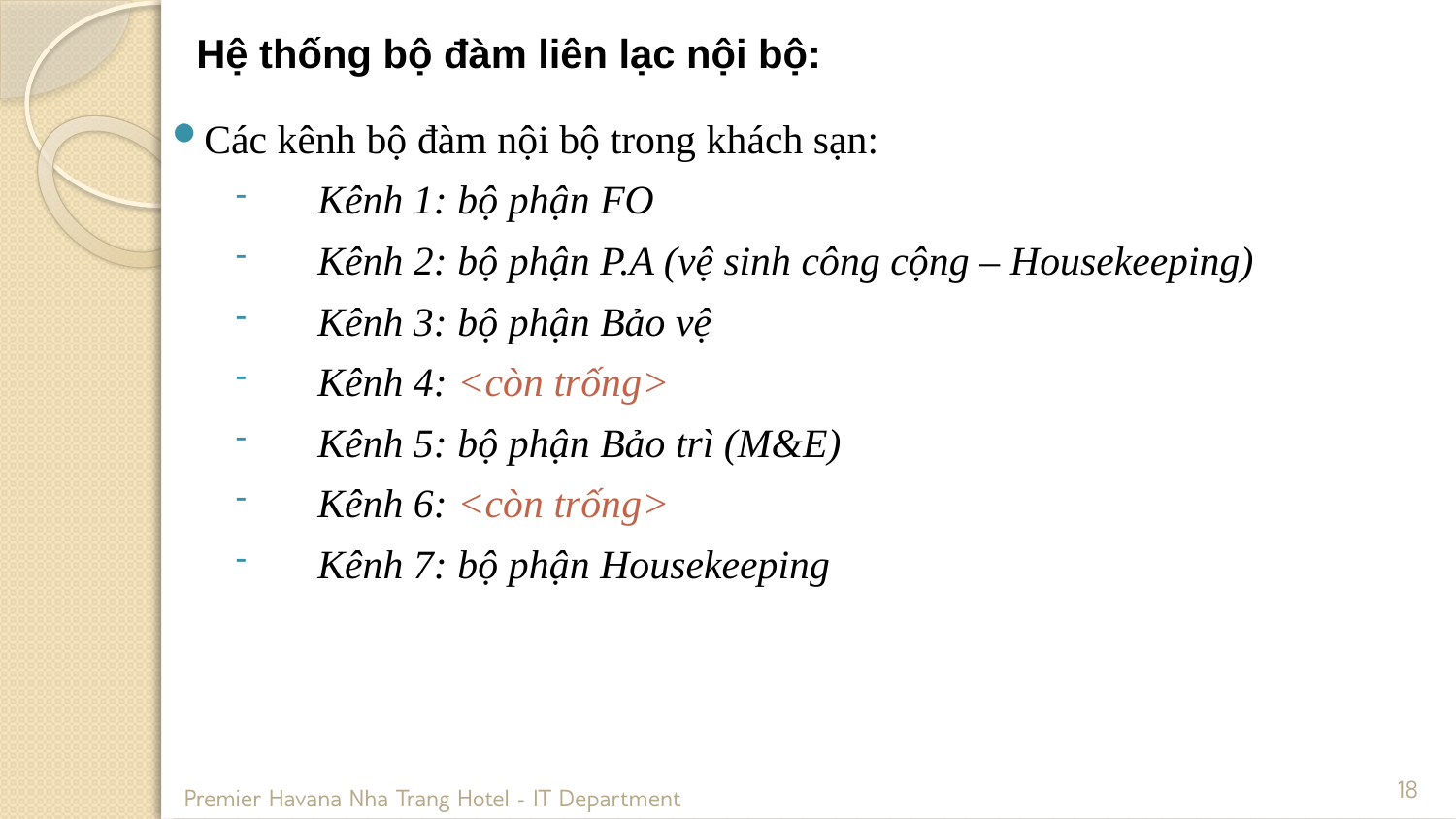

Hệ thống bộ đàm liên lạc nội bộ:
Các kênh bộ đàm nội bộ trong khách sạn:
Kênh 1: bộ phận FO
Kênh 2: bộ phận P.A (vệ sinh công cộng – Housekeeping)
Kênh 3: bộ phận Bảo vệ
Kênh 4: <còn trống>
Kênh 5: bộ phận Bảo trì (M&E)
Kênh 6: <còn trống>
Kênh 7: bộ phận Housekeeping

18
Premier Havana Nha Trang Hotel - IT Department